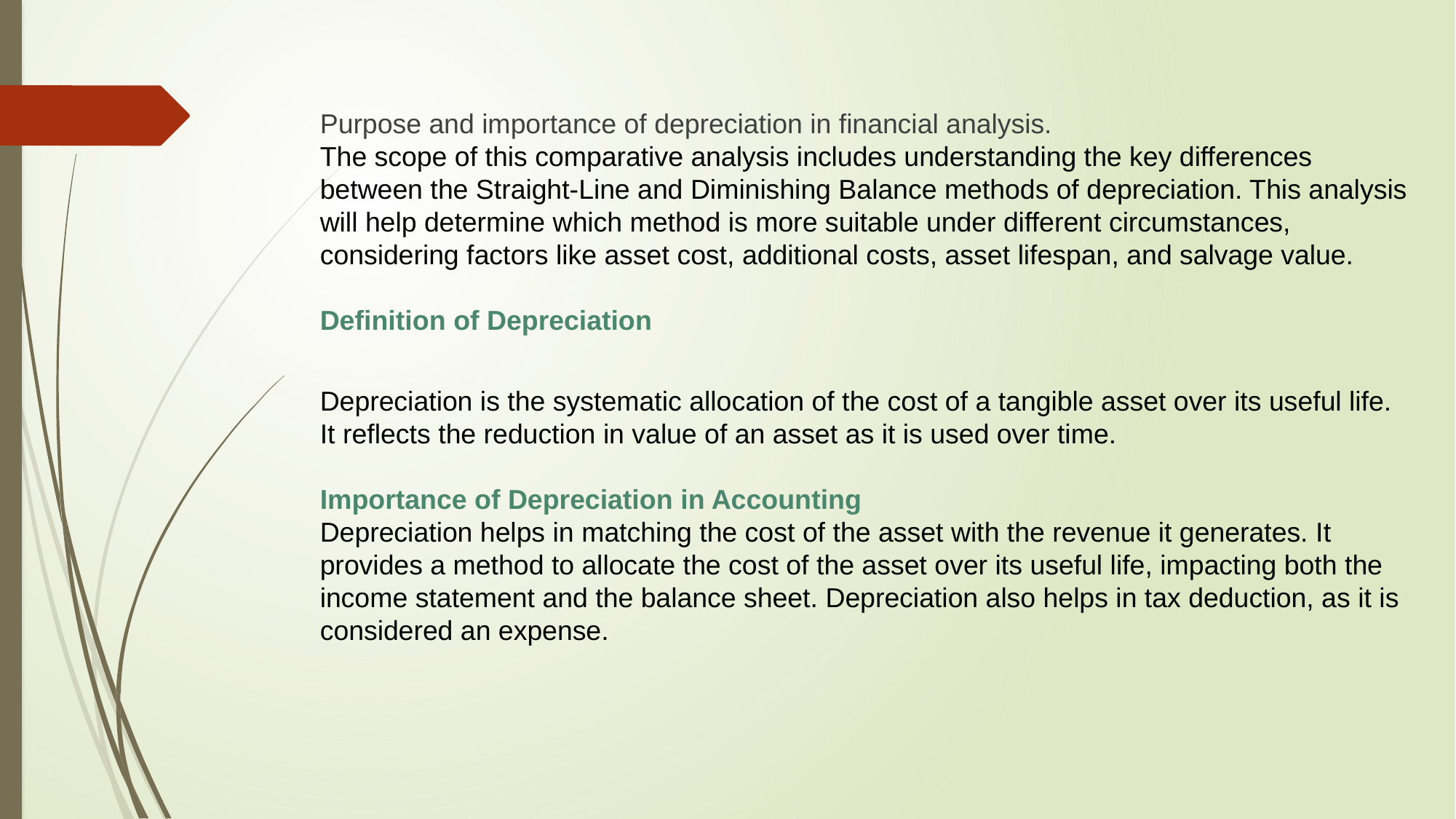

Purpose and importance of depreciation in financial analysis.
The scope of this comparative analysis includes understanding the key differences between the Straight-Line and Diminishing Balance methods of depreciation. This analysis will help determine which method is more suitable under different circumstances, considering factors like asset cost, additional costs, asset lifespan, and salvage value.
Definition of Depreciation
Depreciation is the systematic allocation of the cost of a tangible asset over its useful life. It reflects the reduction in value of an asset as it is used over time.
Importance of Depreciation in Accounting
Depreciation helps in matching the cost of the asset with the revenue it generates. It provides a method to allocate the cost of the asset over its useful life, impacting both the income statement and the balance sheet. Depreciation also helps in tax deduction, as it is considered an expense.